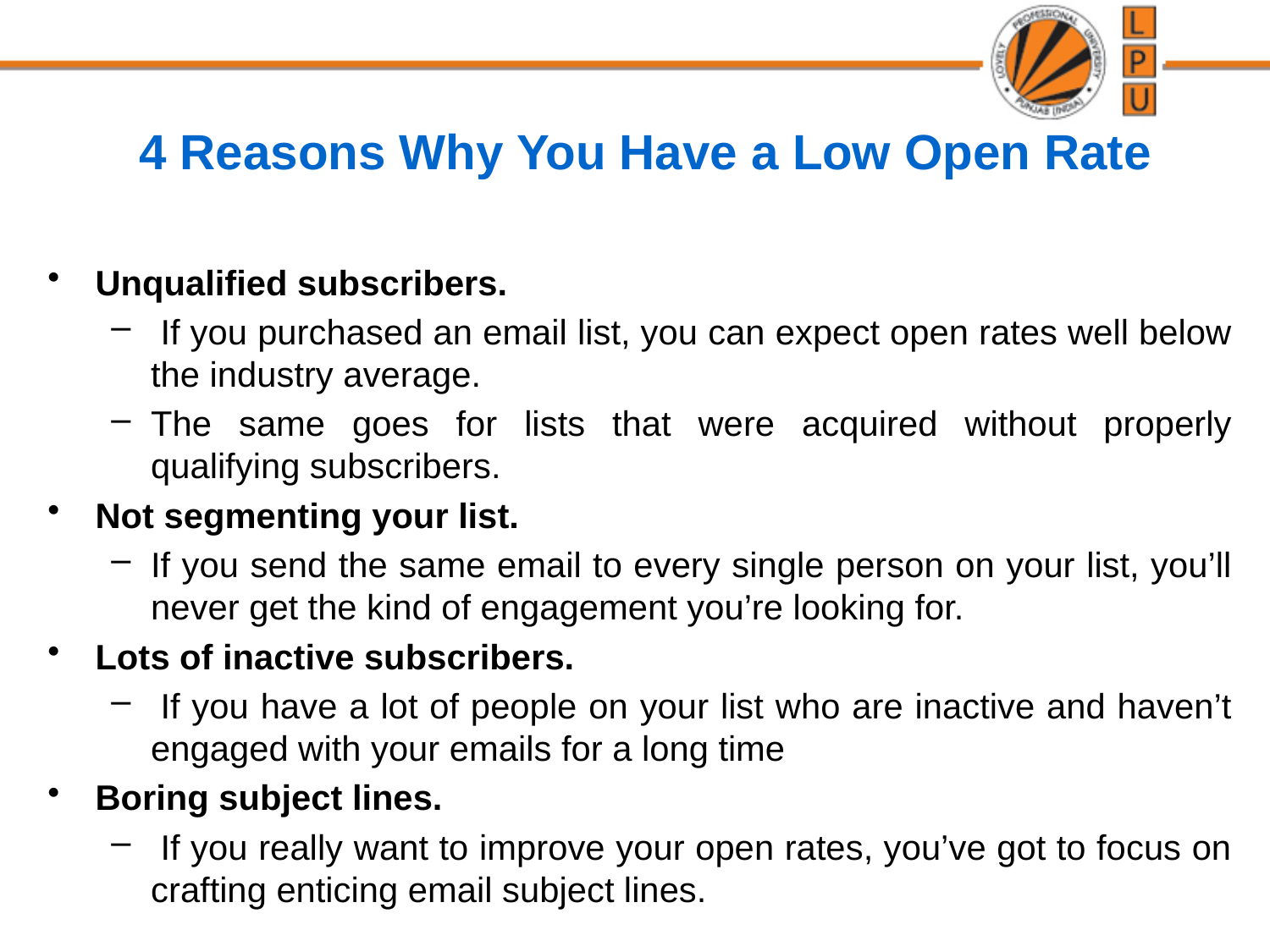

# 4 Reasons Why You Have a Low Open Rate
Unqualified subscribers.
 If you purchased an email list, you can expect open rates well below the industry average.
The same goes for lists that were acquired without properly qualifying subscribers.
Not segmenting your list.
If you send the same email to every single person on your list, you’ll never get the kind of engagement you’re looking for.
Lots of inactive subscribers.
 If you have a lot of people on your list who are inactive and haven’t engaged with your emails for a long time
Boring subject lines.
 If you really want to improve your open rates, you’ve got to focus on crafting enticing email subject lines.